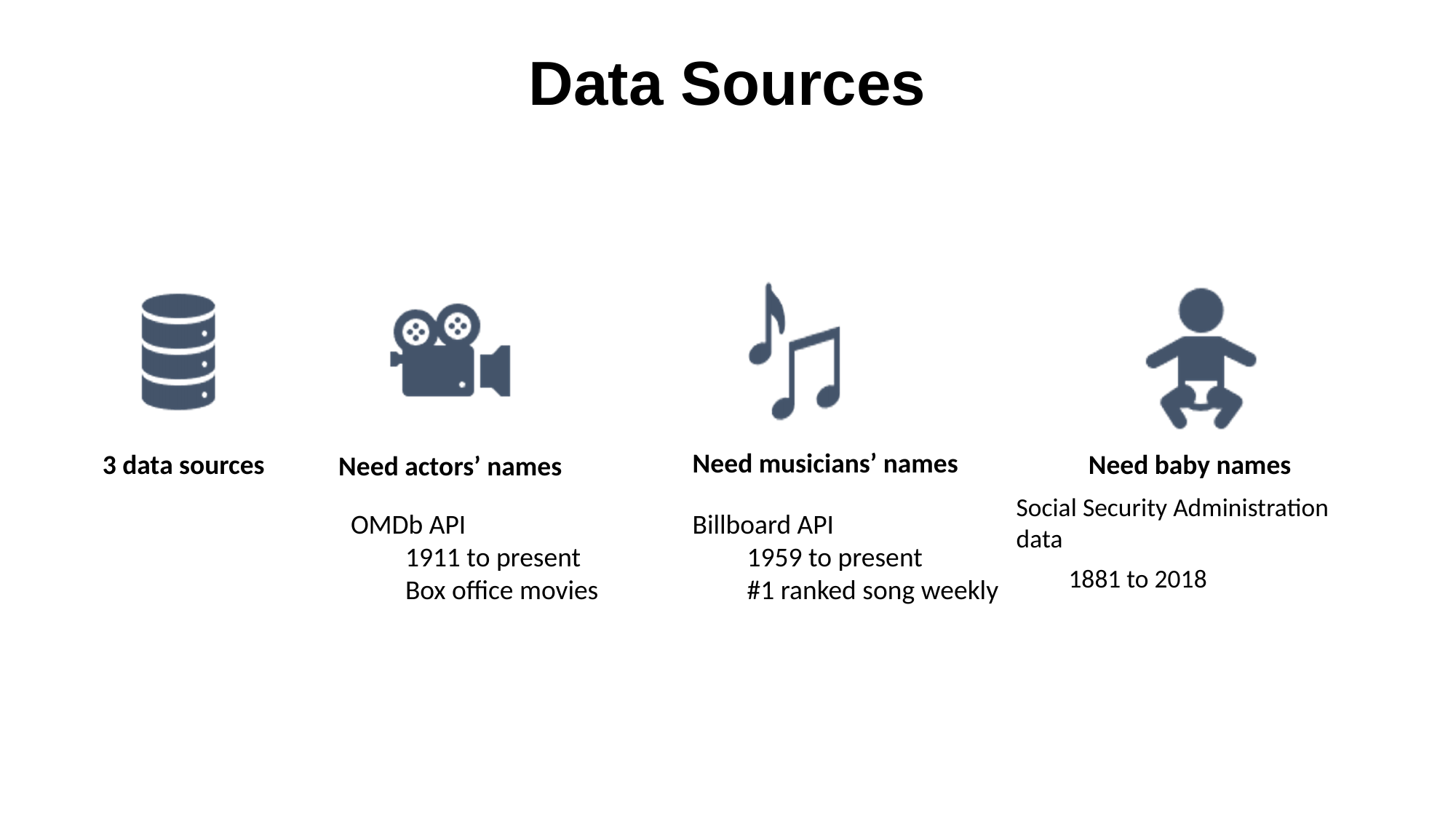

# Data Sources
3 data sources
Need actors’ names

Need baby names
Social Security Administration data
         1881 to 2018

Need musicians’ names
OMDb API
1911 to present
Box office movies

Billboard API
1959 to present
#1 ranked song weekly